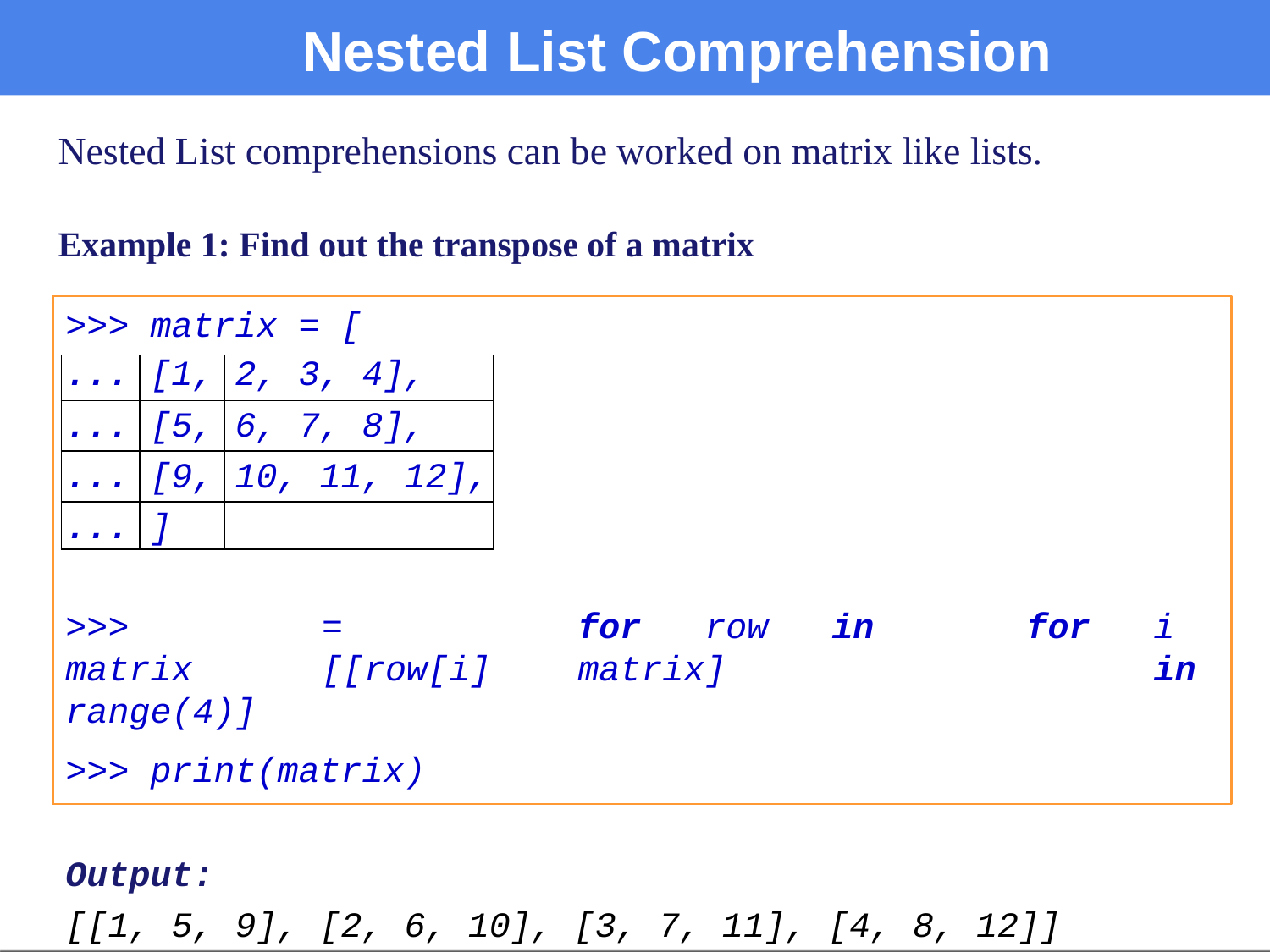

# Nested List Comprehension
Nested List comprehensions can be worked on matrix like lists.

Example 1: Find out the transpose of a matrix

>>> matrix = [

| ... | [1, | 2, 3, 4], |
| --- | --- | --- |
| ... | [5, | 6, 7, 8], |
| ... | [9, | 10, 11, 12], |
| ... | ] |  |
>>>	matrix
range(4)]
=	[[row[i]
for	row	in	matrix]
for	i	in
>>> print(matrix)

Output:
[[1, 5, 9], [2, 6, 10], [3, 7, 11], [4, 8, 12]]